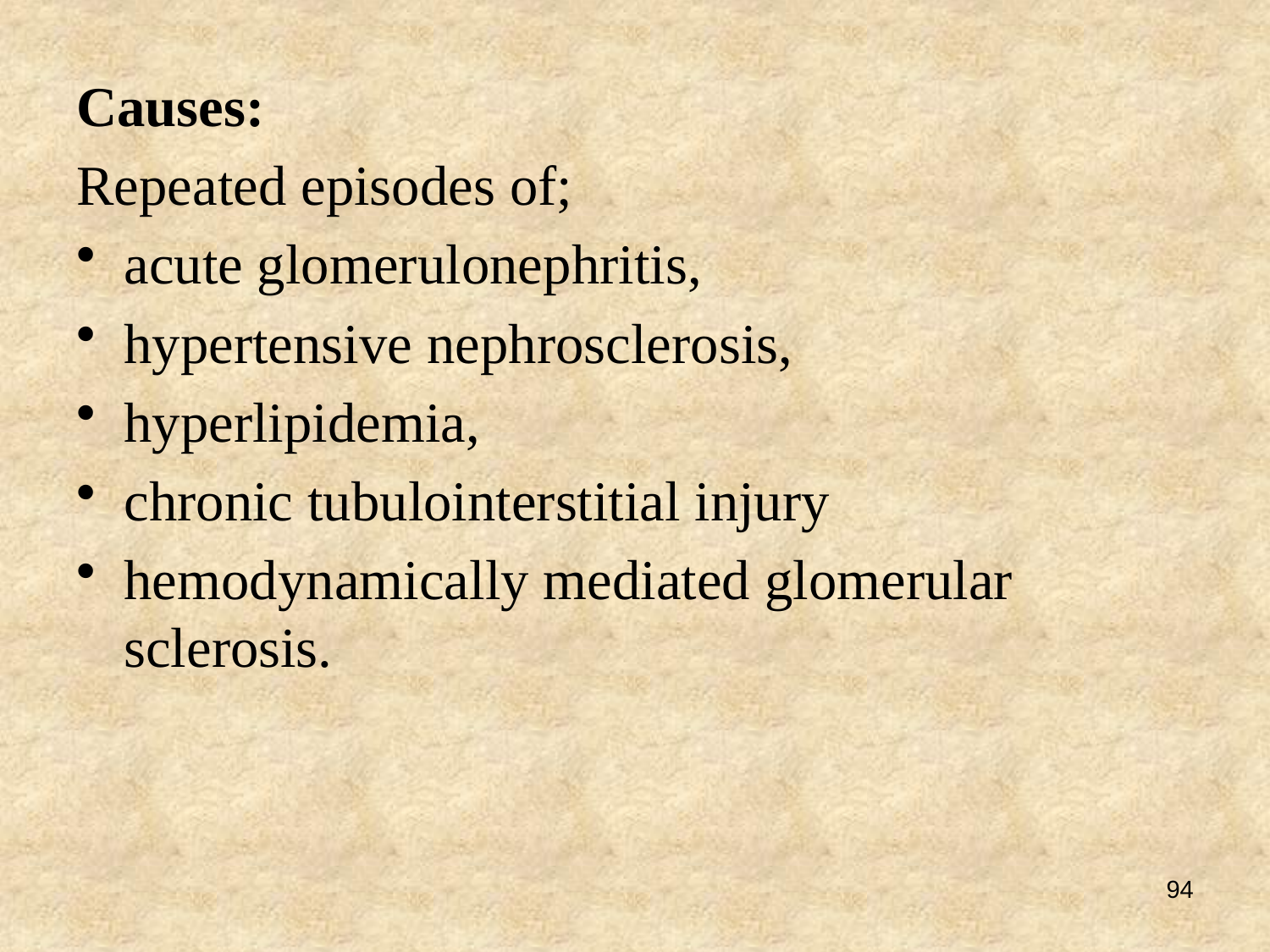

Causes:
Repeated episodes of;
acute glomerulonephritis,
hypertensive nephrosclerosis,
hyperlipidemia,
chronic tubulointerstitial injury
hemodynamically mediated glomerular sclerosis.

94